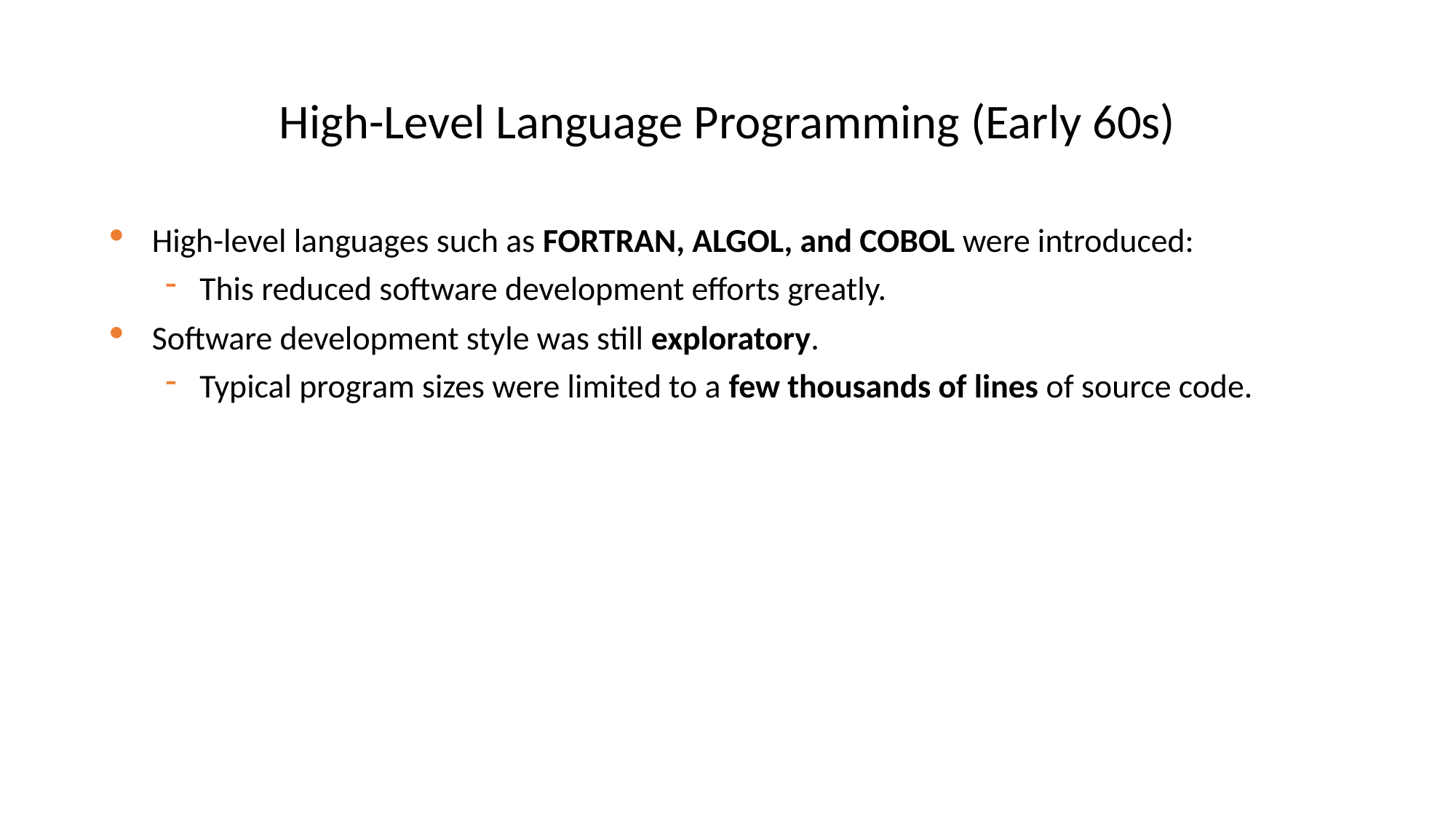

# High-Level Language Programming (Early 60s)
High-level languages such as FORTRAN, ALGOL, and COBOL were introduced:
This reduced software development efforts greatly.
Software development style was still exploratory.
Typical program sizes were limited to a few thousands of lines of source code.